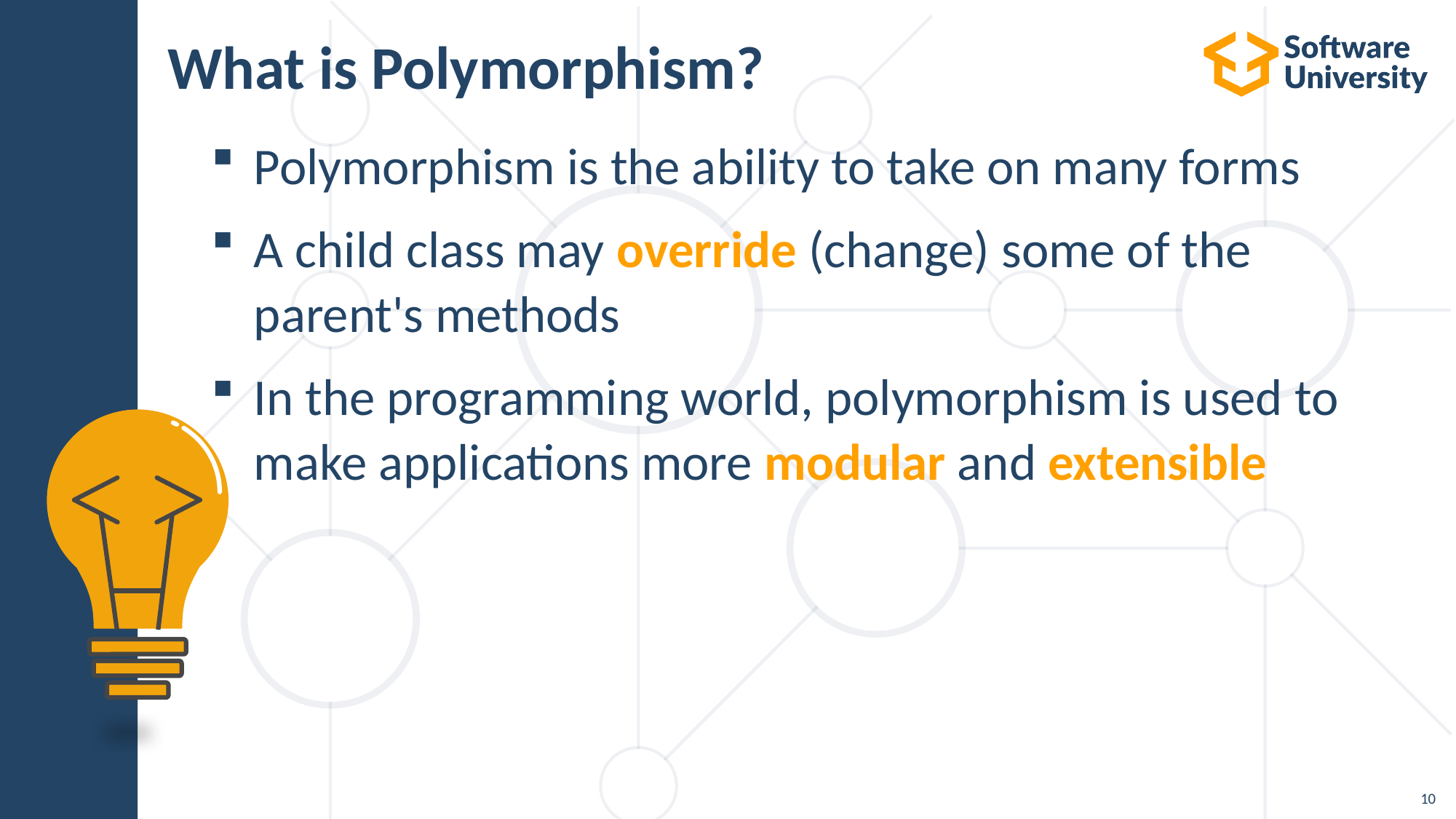

# What is Polymorphism?
Polymorphism is the ability to take on many forms
A child class may override (change) some of the parent's methods
In the programming world, polymorphism is used to make applications more modular and extensible
10